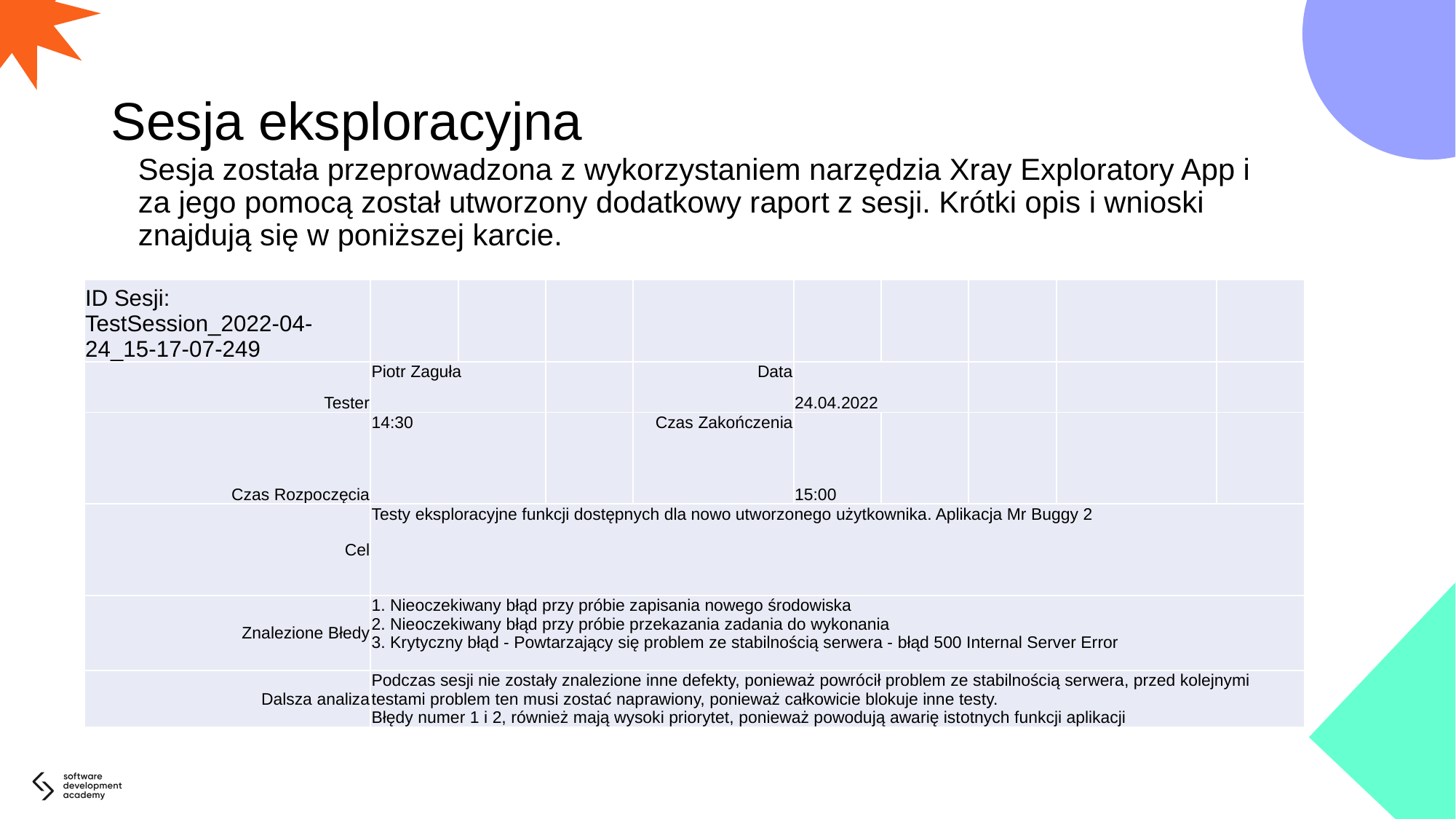

# Sesja eksploracyjna
Sesja została przeprowadzona z wykorzystaniem narzędzia Xray Exploratory App i za jego pomocą został utworzony dodatkowy raport z sesji. Krótki opis i wnioski znajdują się w poniższej karcie.
| ID Sesji: TestSession\_2022-04-24\_15-17-07-249 |  |  |  |  |  |  |  |  |  |
| --- | --- | --- | --- | --- | --- | --- | --- | --- | --- |
| Tester | Piotr Zaguła |  |  | Data | 24.04.2022 |  |  |  |  |
| Czas Rozpoczęcia | 14:30 |  |  | Czas Zakończenia | 15:00 |  |  |  |  |
| Cel | Testy eksploracyjne funkcji dostępnych dla nowo utworzonego użytkownika. Aplikacja Mr Buggy 2 |  |  |  |  |  |  |  |  |
| Znalezione Błedy | 1. Nieoczekiwany błąd przy próbie zapisania nowego środowiska 2. Nieoczekiwany błąd przy próbie przekazania zadania do wykonania 3. Krytyczny błąd - Powtarzający się problem ze stabilnością serwera - błąd 500 Internal Server Error |  |  |  |  |  |  |  |  |
| Dalsza analiza | Podczas sesji nie zostały znalezione inne defekty, ponieważ powrócił problem ze stabilnością serwera, przed kolejnymi testami problem ten musi zostać naprawiony, ponieważ całkowicie blokuje inne testy. Błędy numer 1 i 2, również mają wysoki priorytet, ponieważ powodują awarię istotnych funkcji aplikacji |  |  |  |  |  |  |  |  |